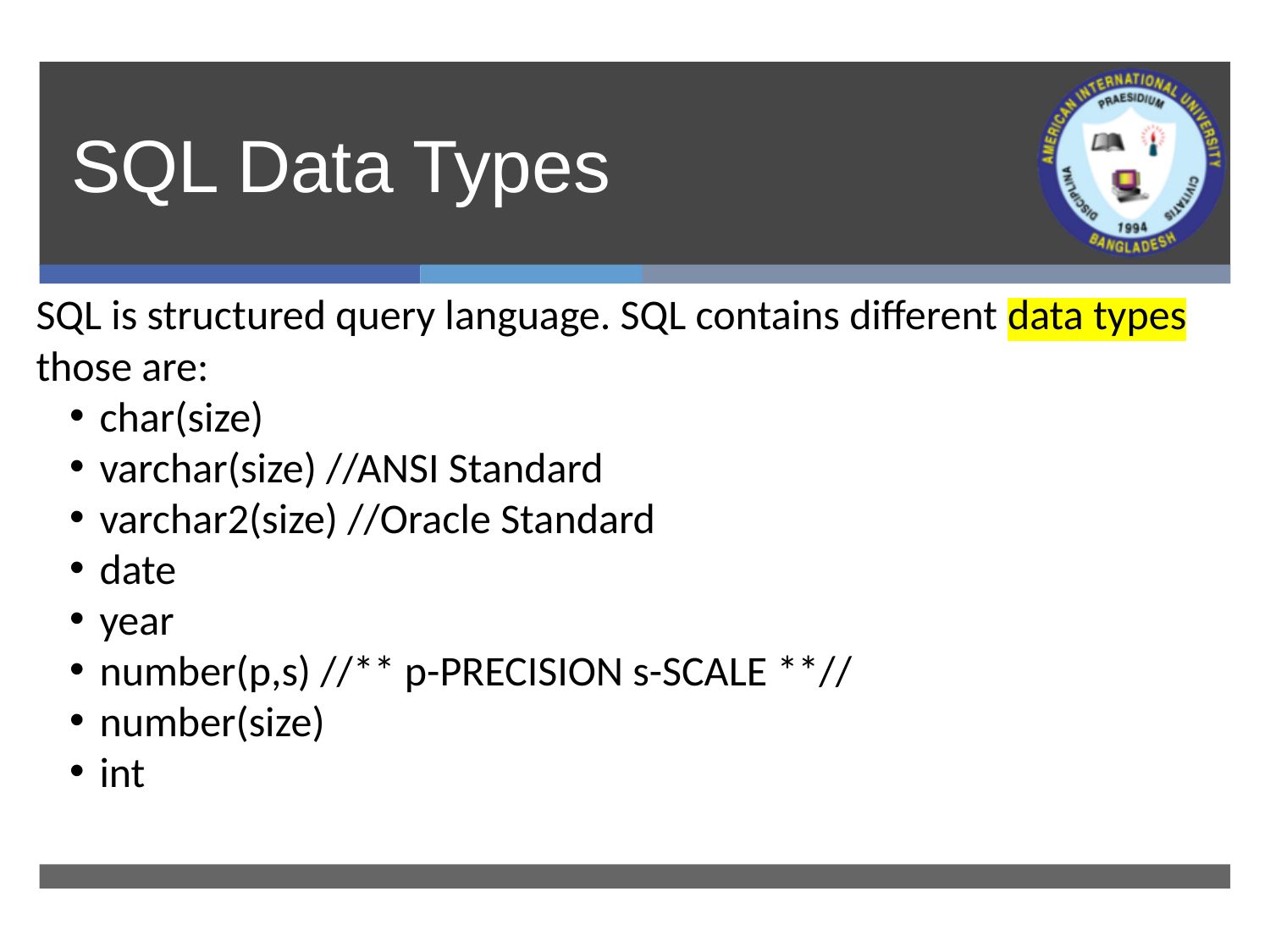

# SQL Data Types
SQL is structured query language. SQL contains different data types those are:
char(size)
varchar(size) //ANSI Standard
varchar2(size) //Oracle Standard
date
year
number(p,s) //** p-PRECISION s-SCALE **//
number(size)
int